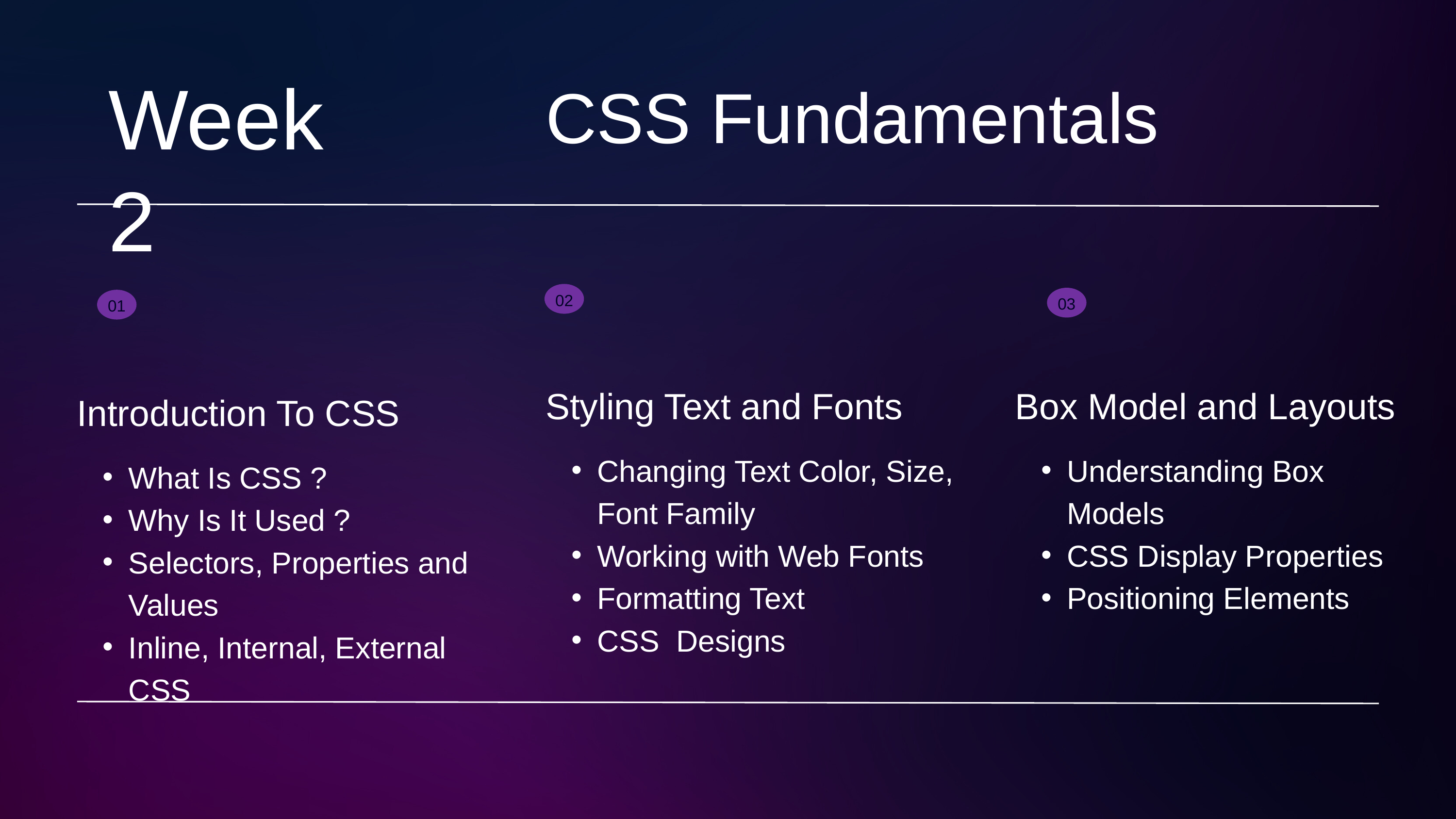

Week 2
CSS Fundamentals

02
03
01
Styling Text and Fonts
Changing Text Color, Size, Font Family
Working with Web Fonts
Formatting Text
CSS  Designs
Box Model and Layouts
Understanding Box Models
CSS Display Properties
Positioning Elements
Introduction To CSS
What Is CSS ?
Why Is It Used ?
Selectors, Properties and Values
Inline, Internal, External CSS